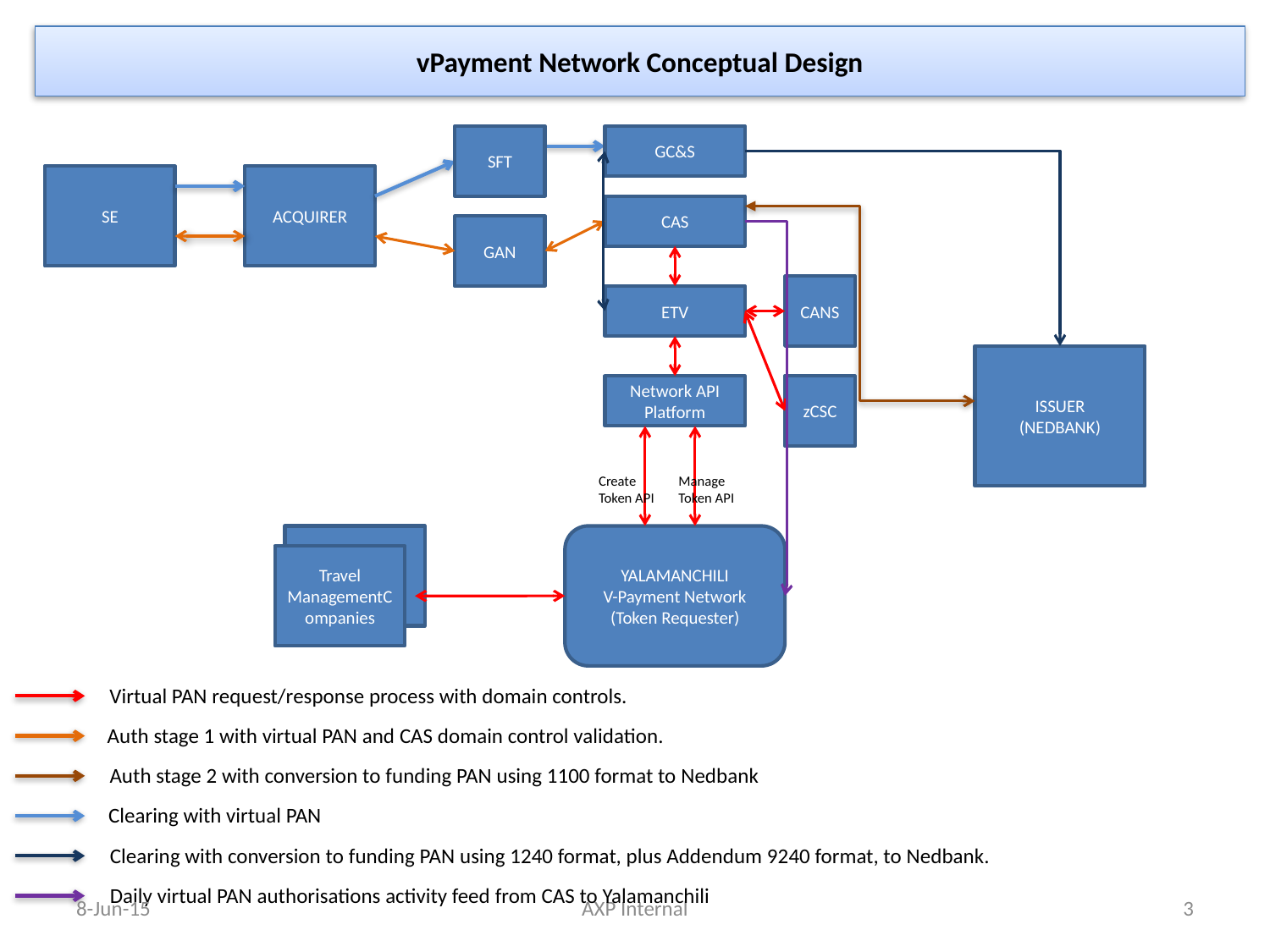

vPayment Network Conceptual Design
SFT
GC&S
SE
ACQUIRER
CAS
GAN
CANS
ETV
ISSUER
(NEDBANK)
Network API Platform
zCSC
Create
Token API
Manage
Token API

YALAMANCHILI
V-Payment Network
(Token Requester)
Travel
ManagementCompanies
Virtual PAN request/response process with domain controls.
Auth stage 1 with virtual PAN and CAS domain control validation.
Auth stage 2 with conversion to funding PAN using 1100 format to Nedbank
Clearing with virtual PAN
Clearing with conversion to funding PAN using 1240 format, plus Addendum 9240 format, to Nedbank.
Daily virtual PAN authorisations activity feed from CAS to Yalamanchili
8-Jun-15
AXP Internal
3